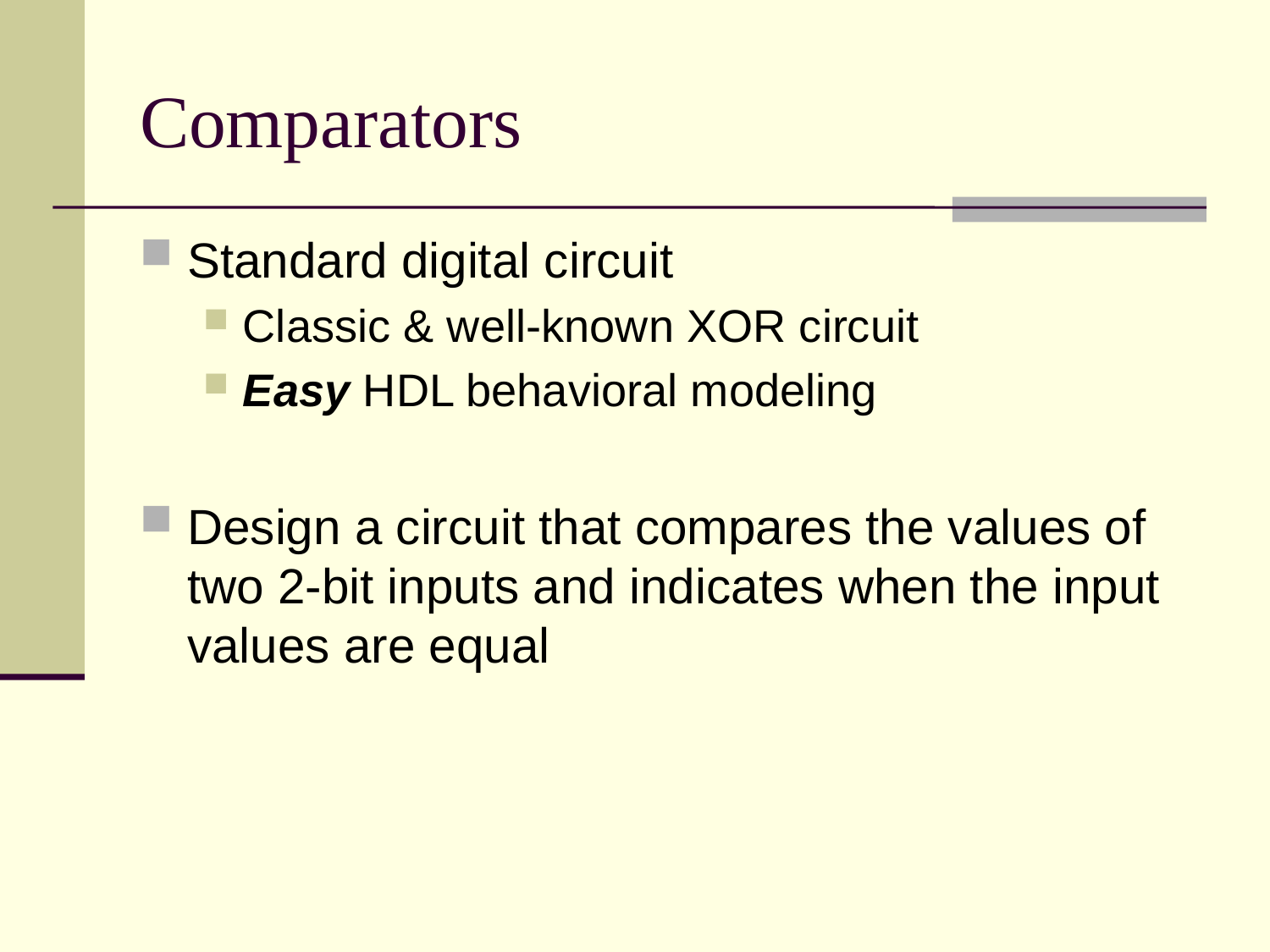

# Comparators
Standard digital circuit
Classic & well-known XOR circuit
Easy HDL behavioral modeling

Design a circuit that compares the values of two 2-bit inputs and indicates when the input values are equal